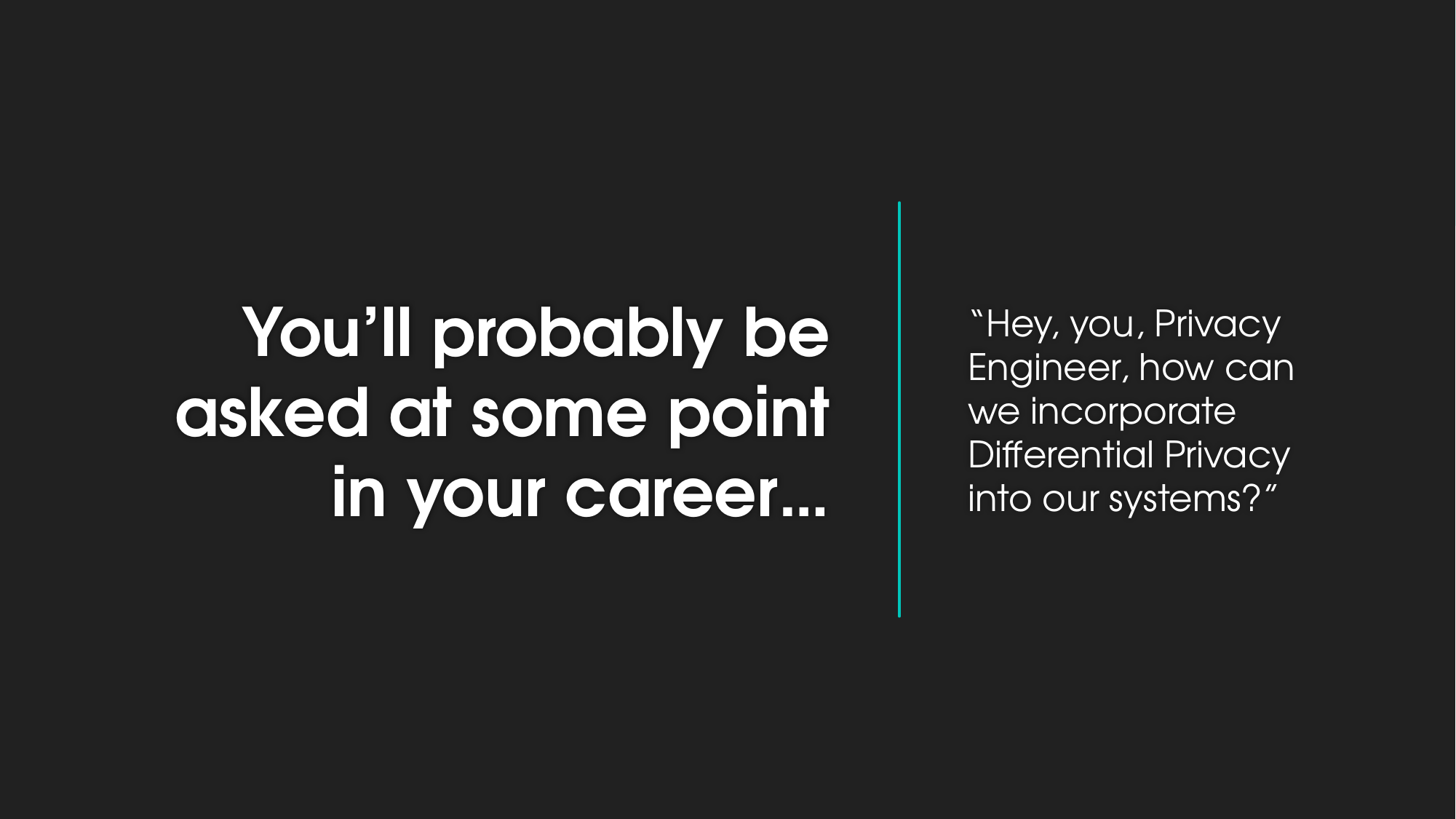

# You’ll probably be asked at some point in your career…
“Hey, you, Privacy Engineer, how can we incorporate Differential Privacy into our systems?”